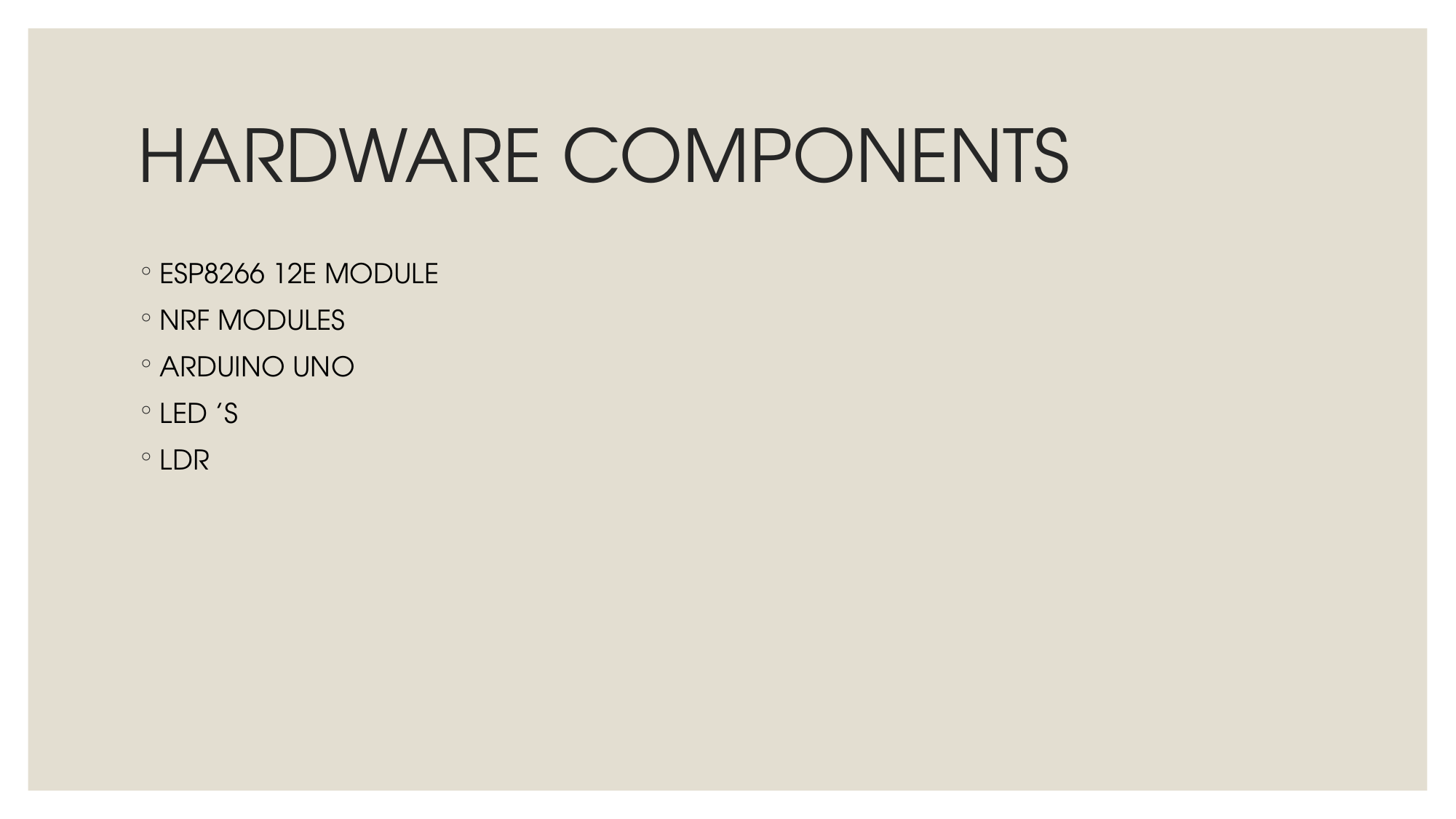

# HARDWARE COMPONENTS
ESP8266 12E module
NRF modules
Arduino Uno
Led ’s
LDR